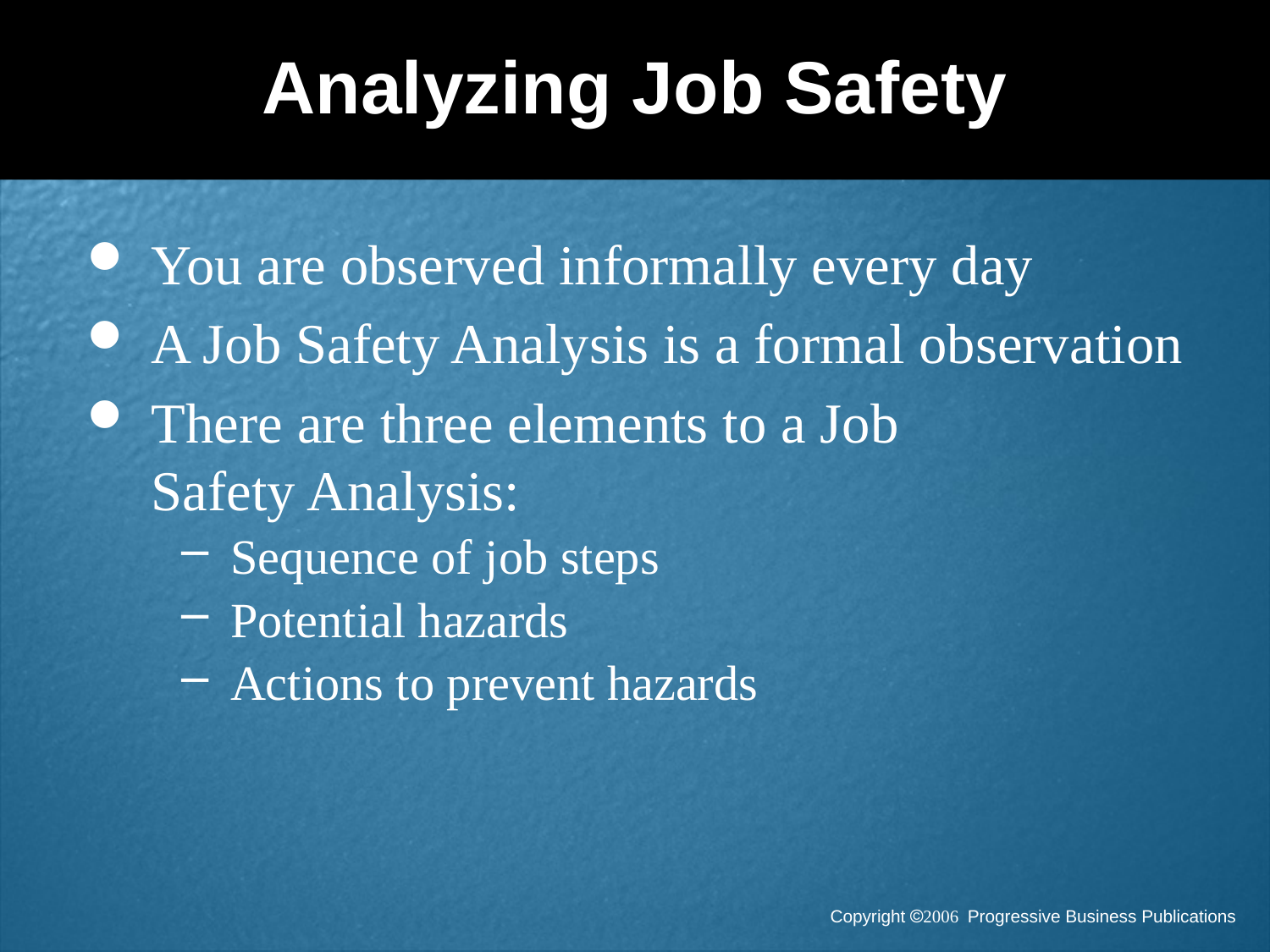

# Analyzing Job Safety
You are observed informally every day
A Job Safety Analysis is a formal observation
There are three elements to a Job
Safety Analysis:
Sequence of job steps
Potential hazards
Actions to prevent hazards

Copyright ©2006 Progressive Business Publications